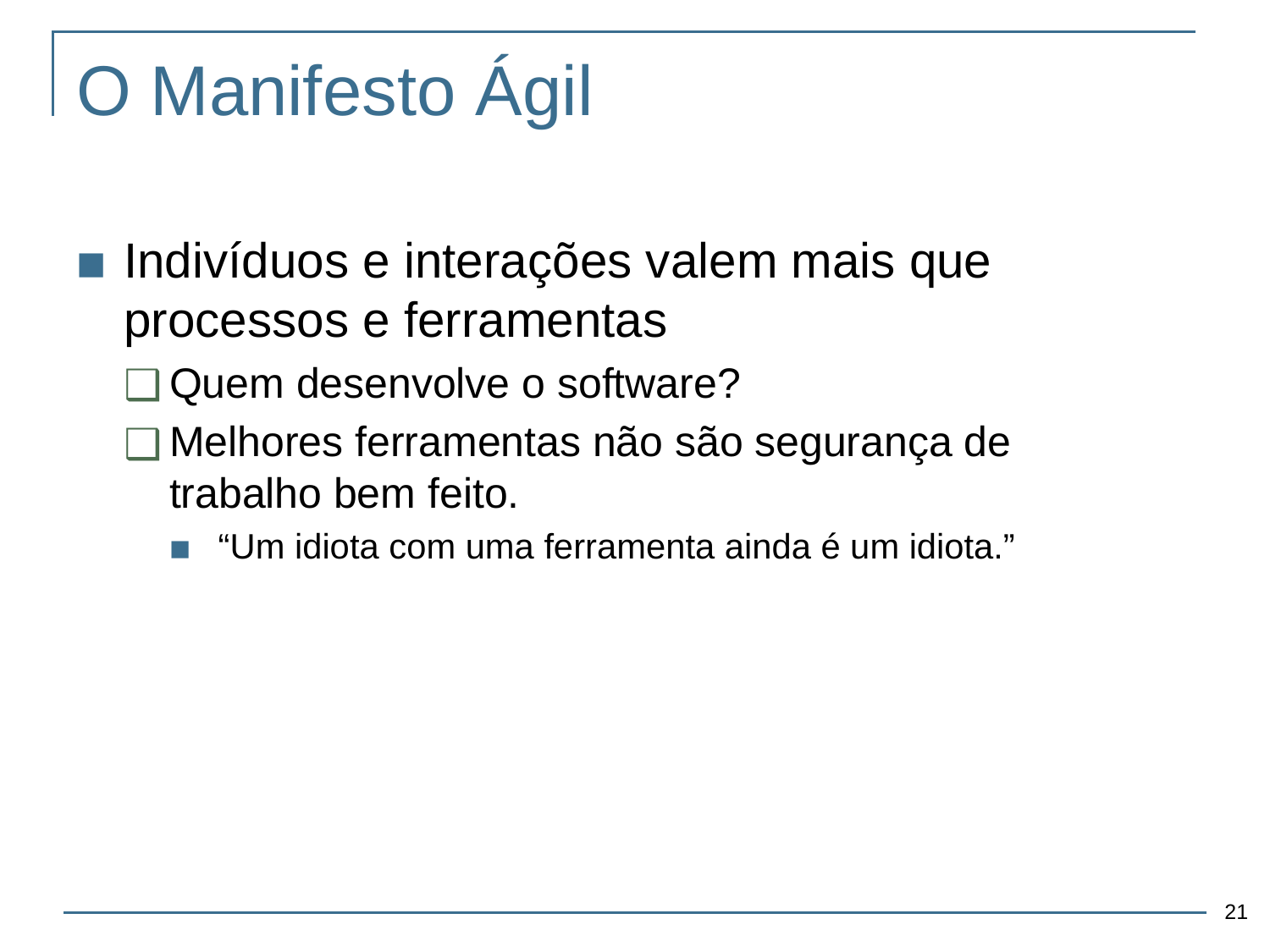

# O Manifesto Ágil
Indivíduos e interações valem mais que processos e ferramentas
Quem desenvolve o software?
Melhores ferramentas não são segurança de trabalho bem feito.
“Um idiota com uma ferramenta ainda é um idiota.”
21